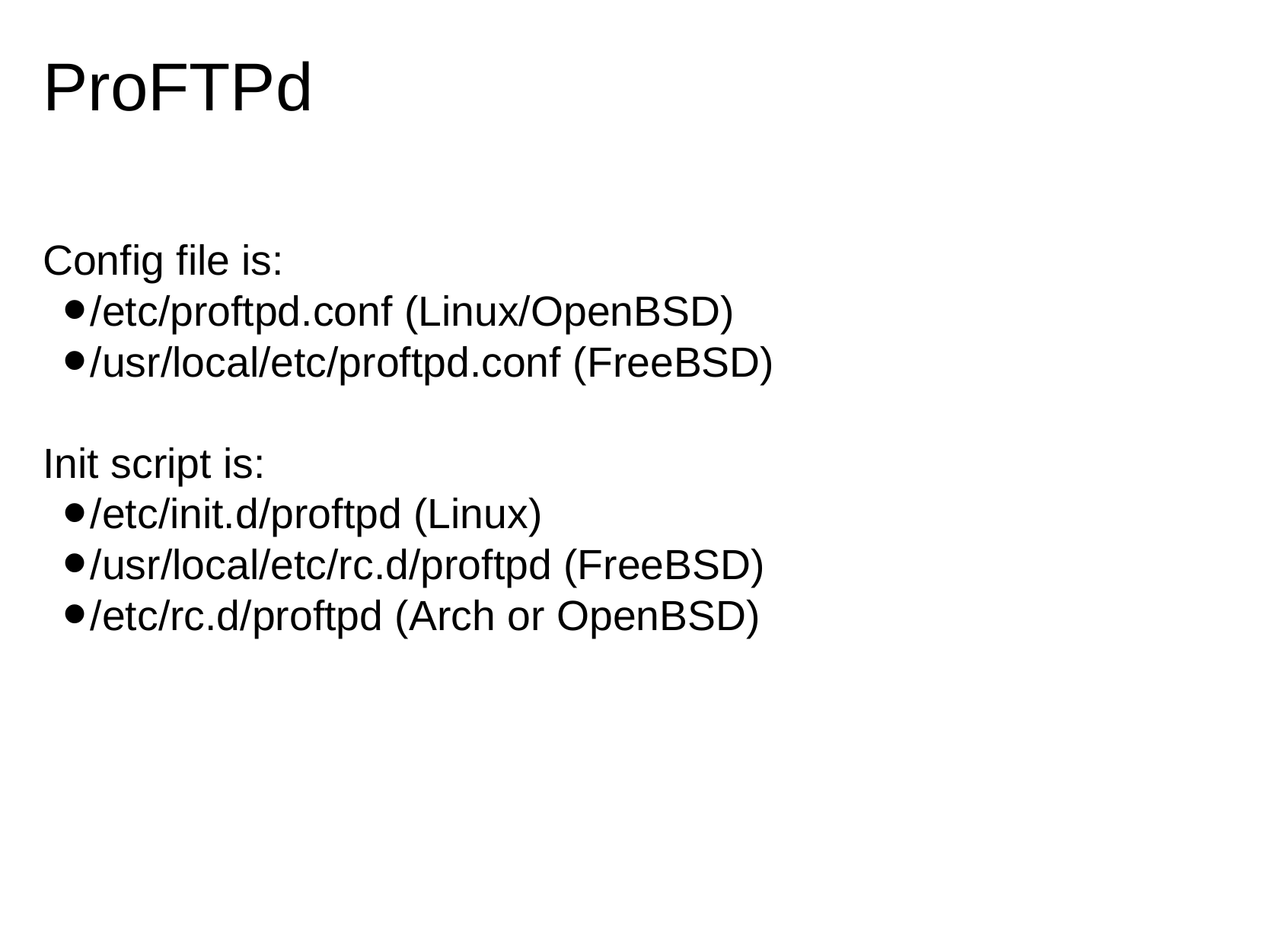

# ProFTPd
Config file is:
/etc/proftpd.conf (Linux/OpenBSD)
/usr/local/etc/proftpd.conf (FreeBSD)

Init script is:
/etc/init.d/proftpd (Linux)
/usr/local/etc/rc.d/proftpd (FreeBSD)
/etc/rc.d/proftpd (Arch or OpenBSD)